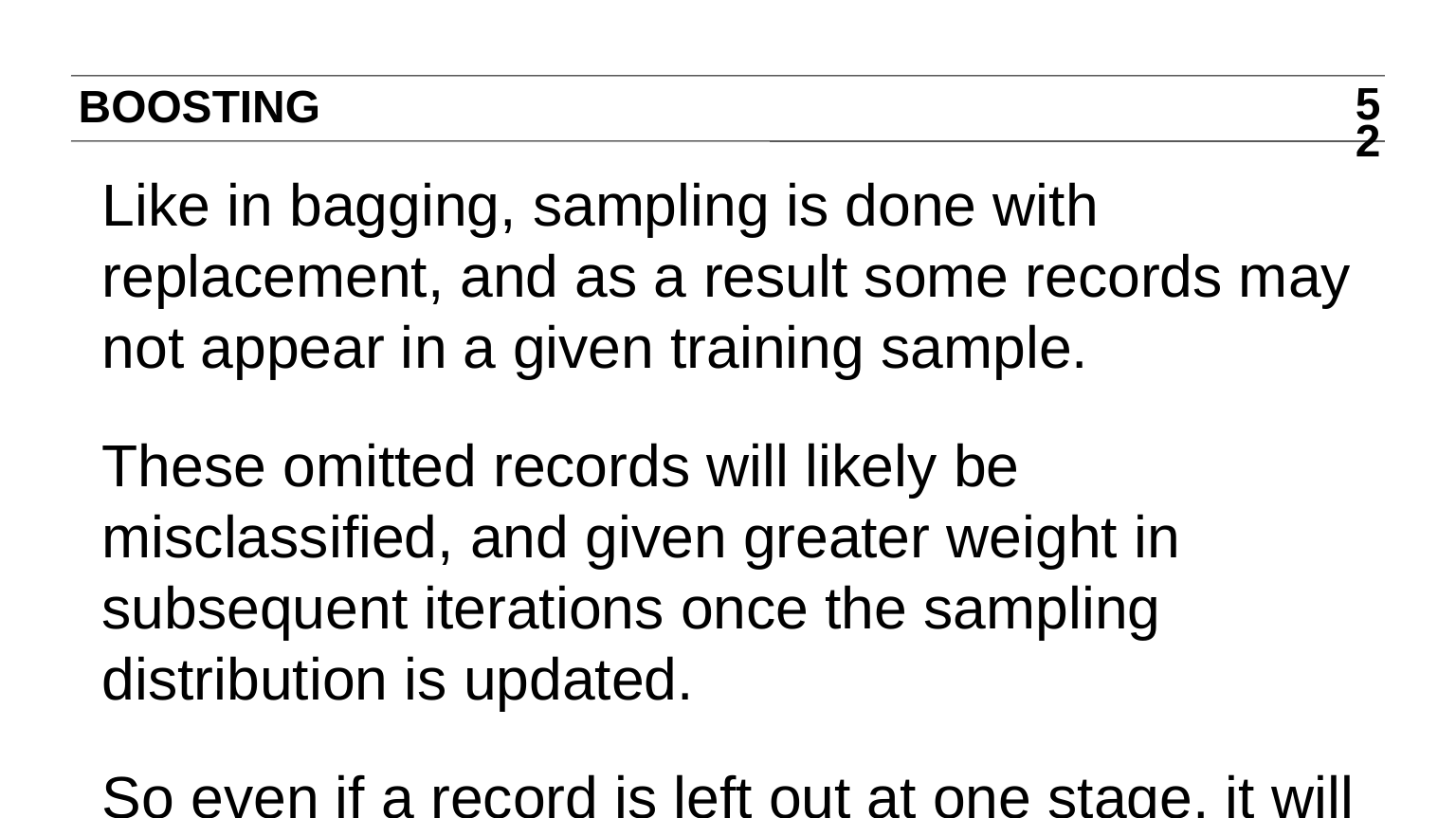

boosting
52
Like in bagging, sampling is done with replacement, and as a result some records may not appear in a given training sample.

These omitted records will likely be misclassified, and given greater weight in subsequent iterations once the sampling distribution is updated.

So even if a record is left out at one stage, it will be emphasized later.